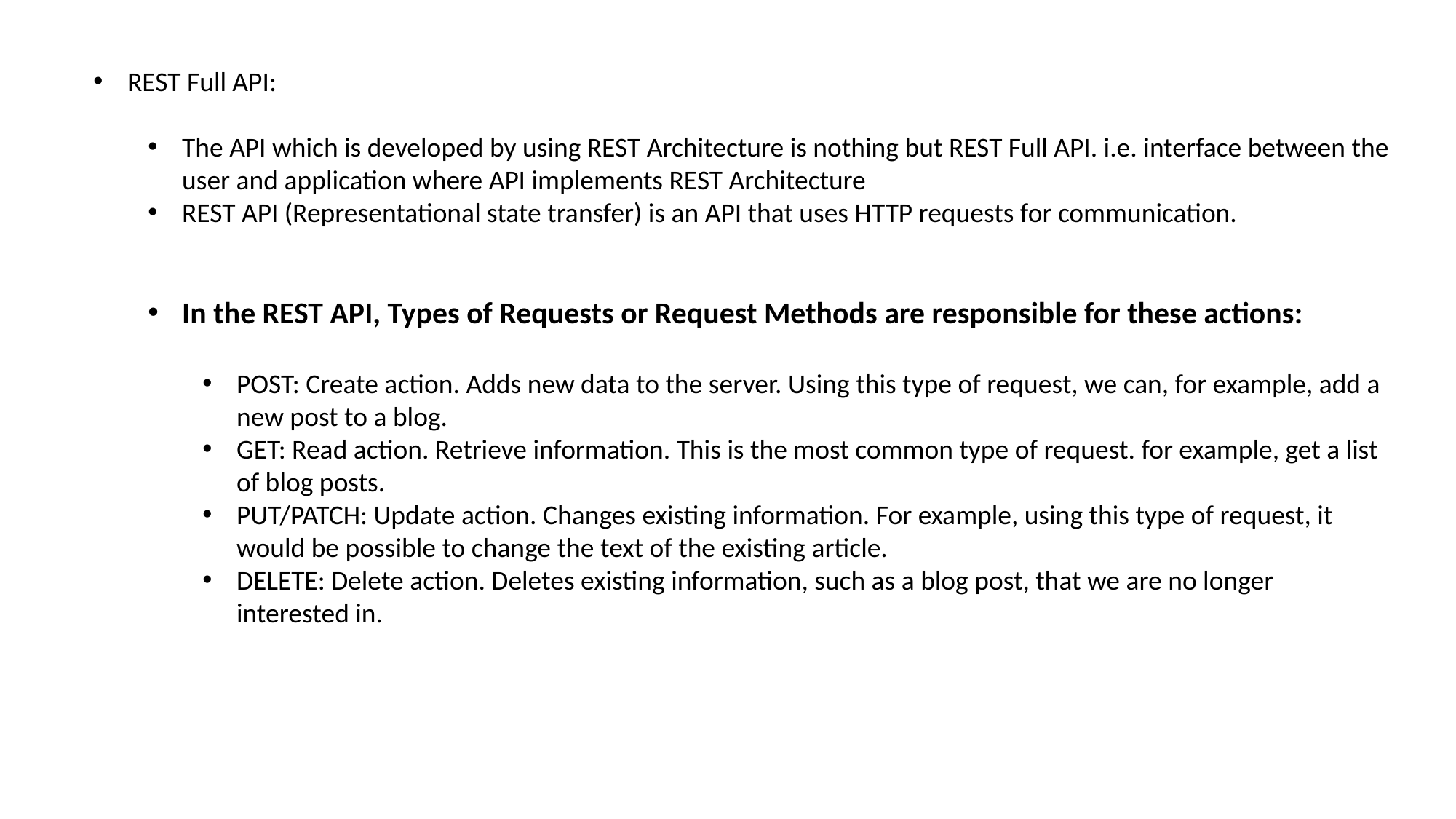

REST Full API:

The API which is developed by using REST Architecture is nothing but REST Full API. i.e. interface between the user and application where API implements REST Architecture
REST API (Representational state transfer) is an API that uses HTTP requests for communication.

In the REST API, Types of Requests or Request Methods are responsible for these actions:

POST: Create action. Adds new data to the server. Using this type of request, we can, for example, add a new post to a blog.
GET: Read action. Retrieve information. This is the most common type of request. for example, get a list of blog posts.
PUT/PATCH: Update action. Changes existing information. For example, using this type of request, it would be possible to change the text of the existing article.
DELETE: Delete action. Deletes existing information, such as a blog post, that we are no longer interested in.